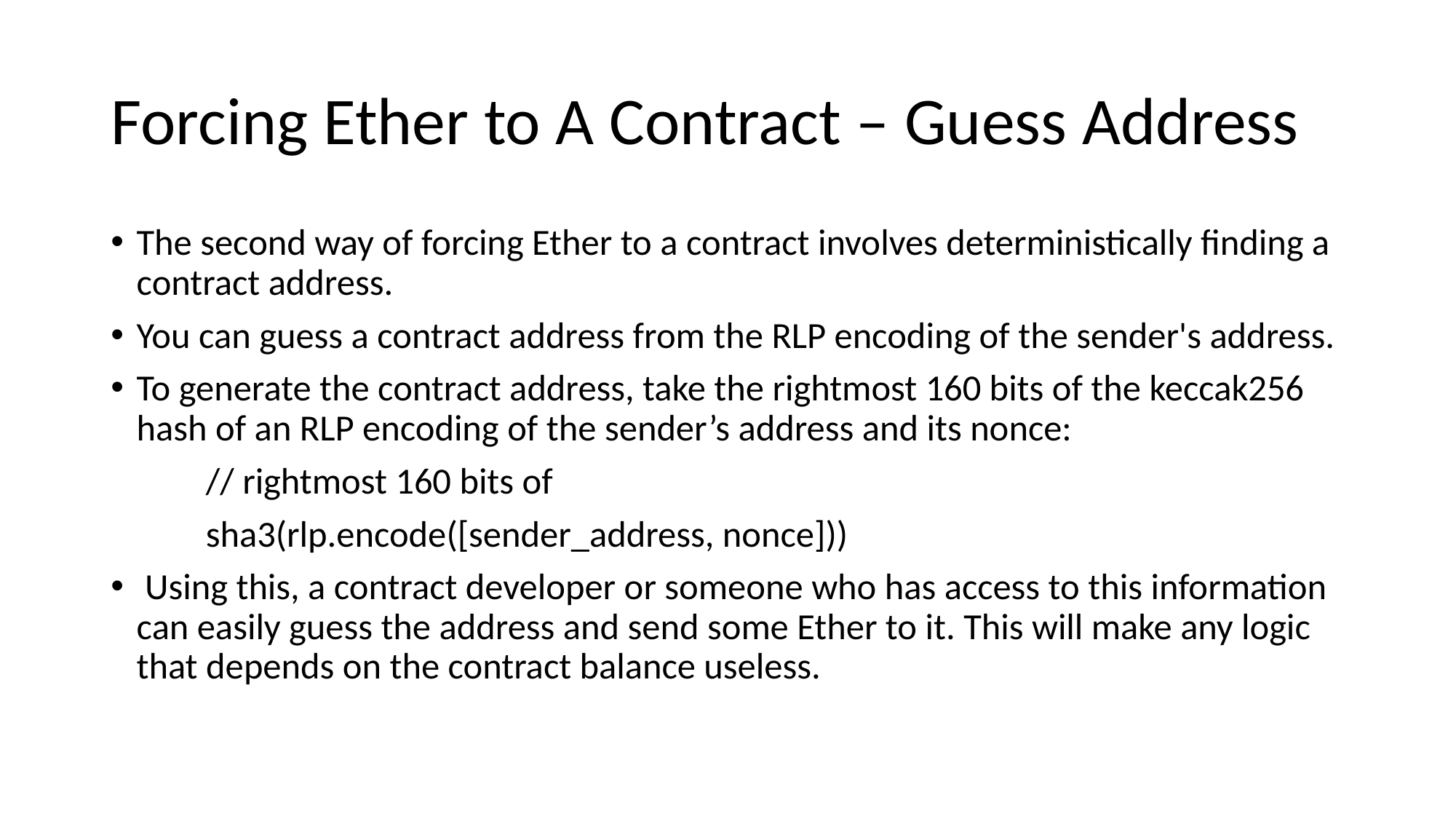

# Forcing Ether to A Contract – Guess Address
The second way of forcing Ether to a contract involves deterministically finding a contract address.
You can guess a contract address from the RLP encoding of the sender's address.
To generate the contract address, take the rightmost 160 bits of the keccak256 hash of an RLP encoding of the sender’s address and its nonce:
		// rightmost 160 bits of
		sha3(rlp.encode([sender_address, nonce]))
 Using this, a contract developer or someone who has access to this information can easily guess the address and send some Ether to it. This will make any logic that depends on the contract balance useless.